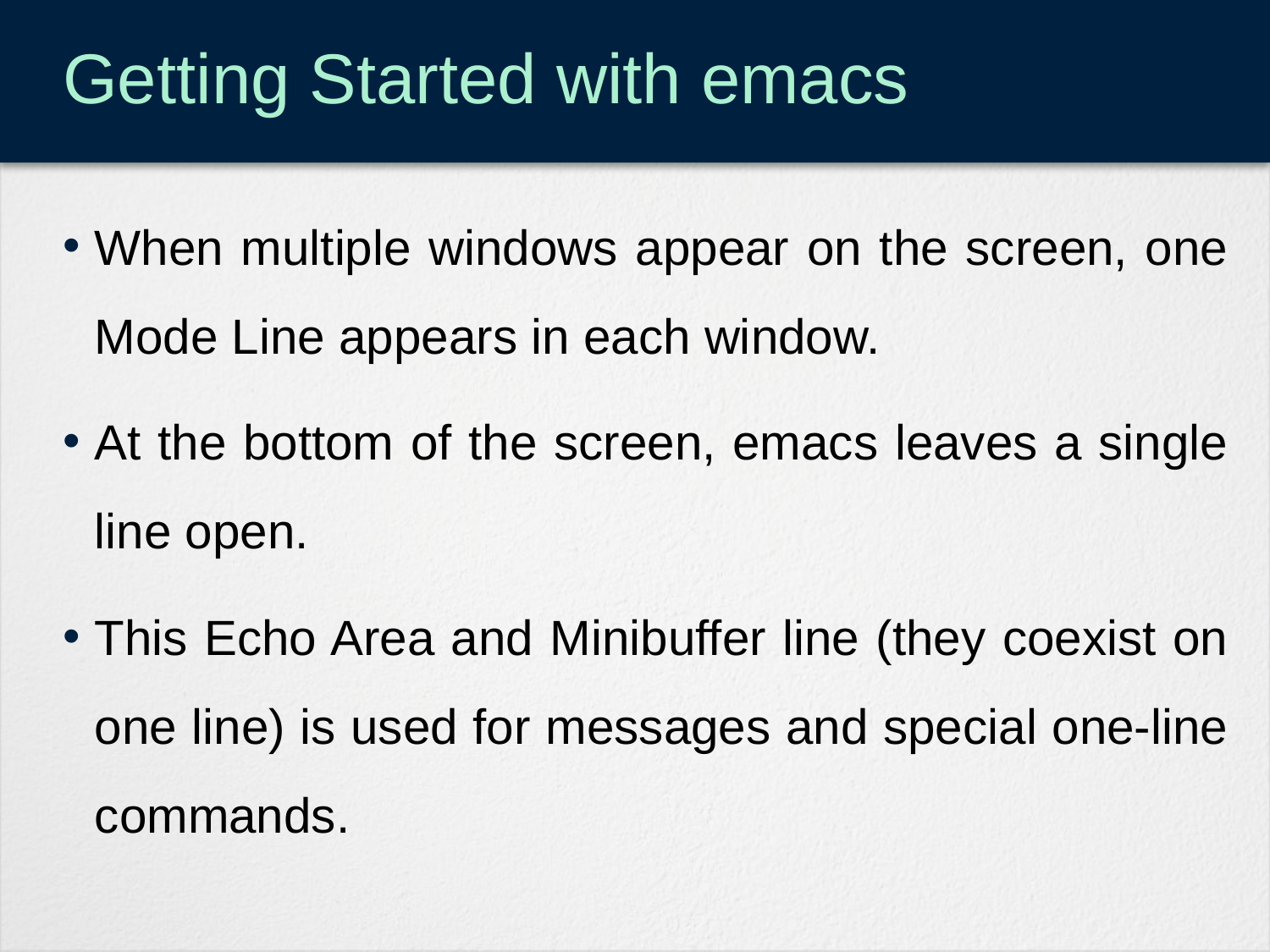

# Getting Started with emacs
When multiple windows appear on the screen, one Mode Line appears in each window.
At the bottom of the screen, emacs leaves a single line open.
This Echo Area and Minibuffer line (they coexist on one line) is used for messages and special one-line commands.